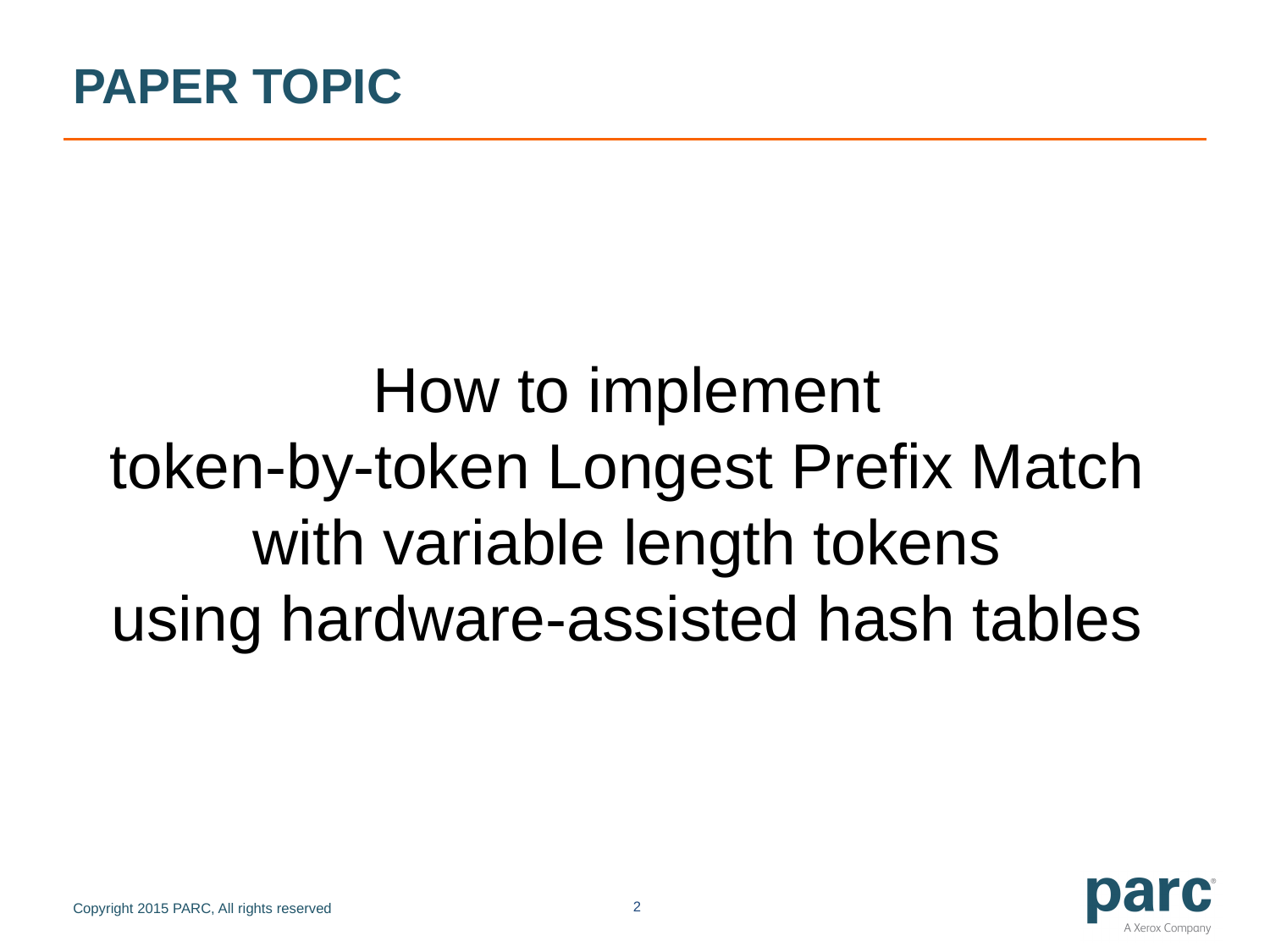

# Paper topic
How to implement
token-by-token Longest Prefix Match
with variable length tokens
using hardware-assisted hash tables
2
Copyright 2015 PARC, All rights reserved